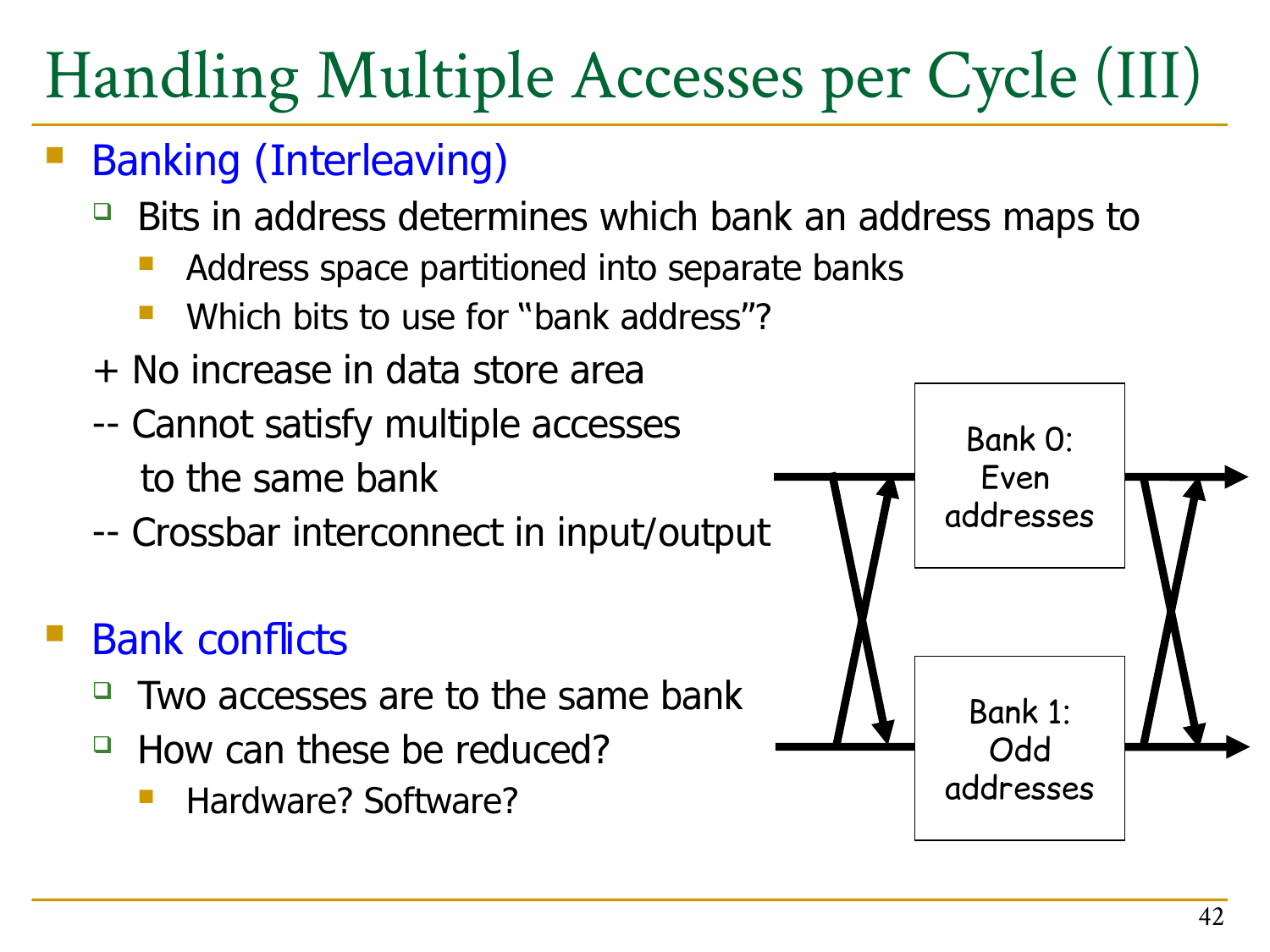

# Handling Multiple Accesses per Cycle (III)
Banking (Interleaving)
Bits in address determines which bank an address maps to
Address space partitioned into separate banks
Which bits to use for “bank address”?
+ No increase in data store area
-- Cannot satisfy multiple accesses
    to the same bank
-- Crossbar interconnect in input/output

Bank conflicts
Two accesses are to the same bank
How can these be reduced?
Hardware? Software?
Bank 0:
Even
addresses

Bank 1:
Odd
addresses

42